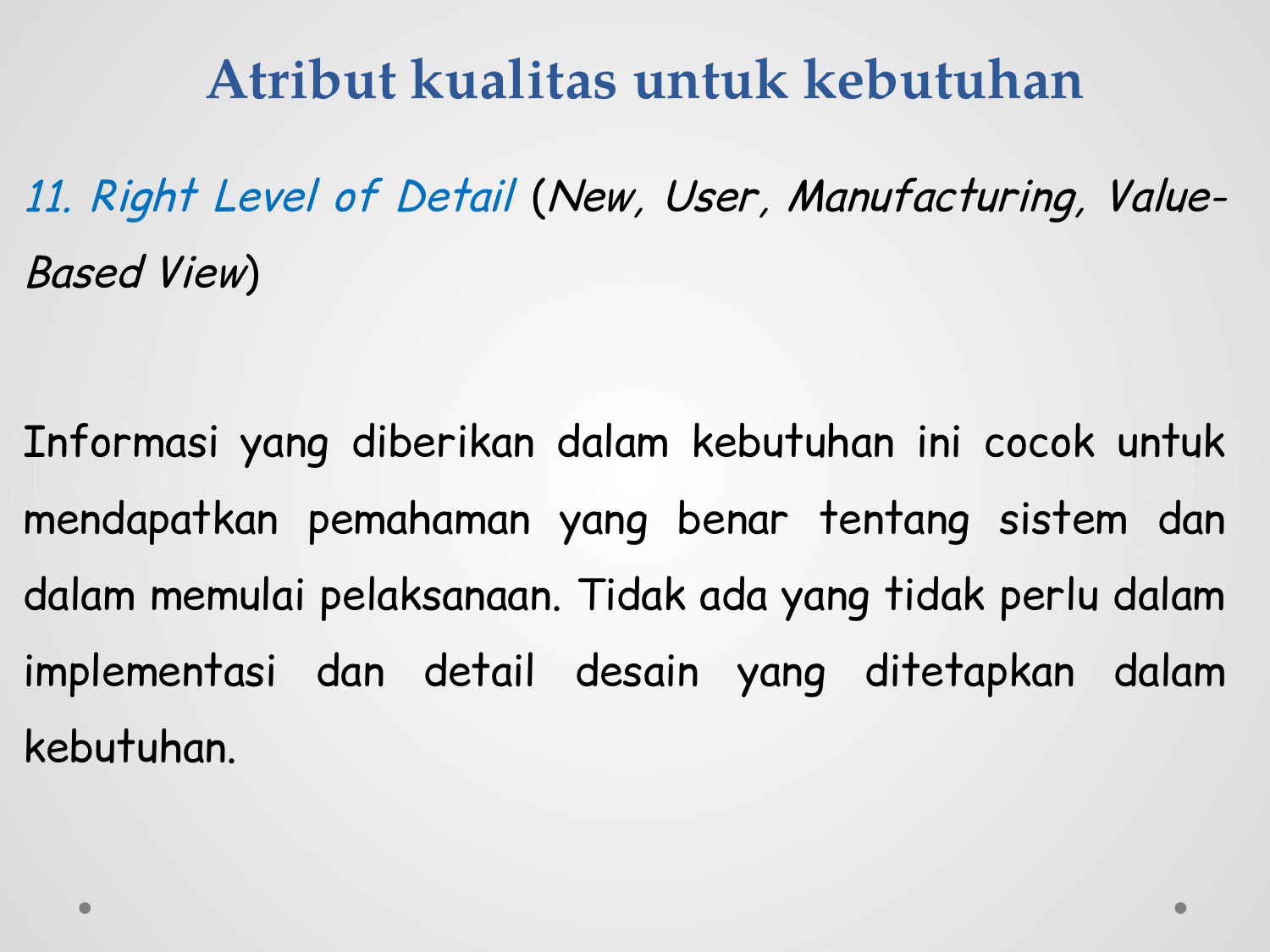

# Atribut kualitas untuk kebutuhan
11. Right Level of Detail (New, User, Manufacturing, Value-Based View)

Informasi yang diberikan dalam kebutuhan ini cocok untuk mendapatkan pemahaman yang benar tentang sistem dan dalam memulai pelaksanaan. Tidak ada yang tidak perlu dalam implementasi dan detail desain yang ditetapkan dalam kebutuhan.